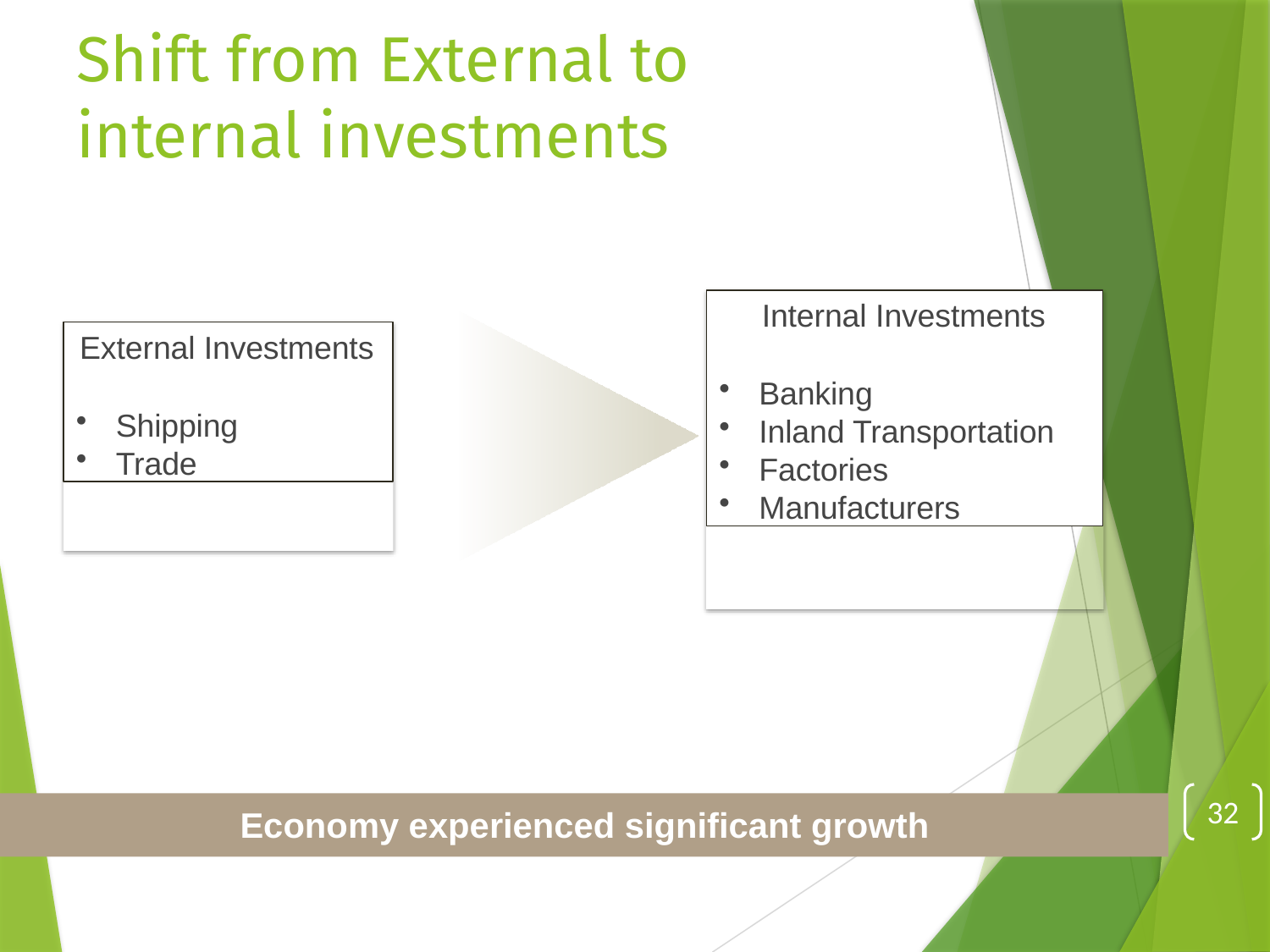

# Shift from External to  internal investments

Internal Investments

Banking
Inland Transportation
Factories
Manufacturers

External Investments

Shipping
Trade

32

Economy experienced significant growth